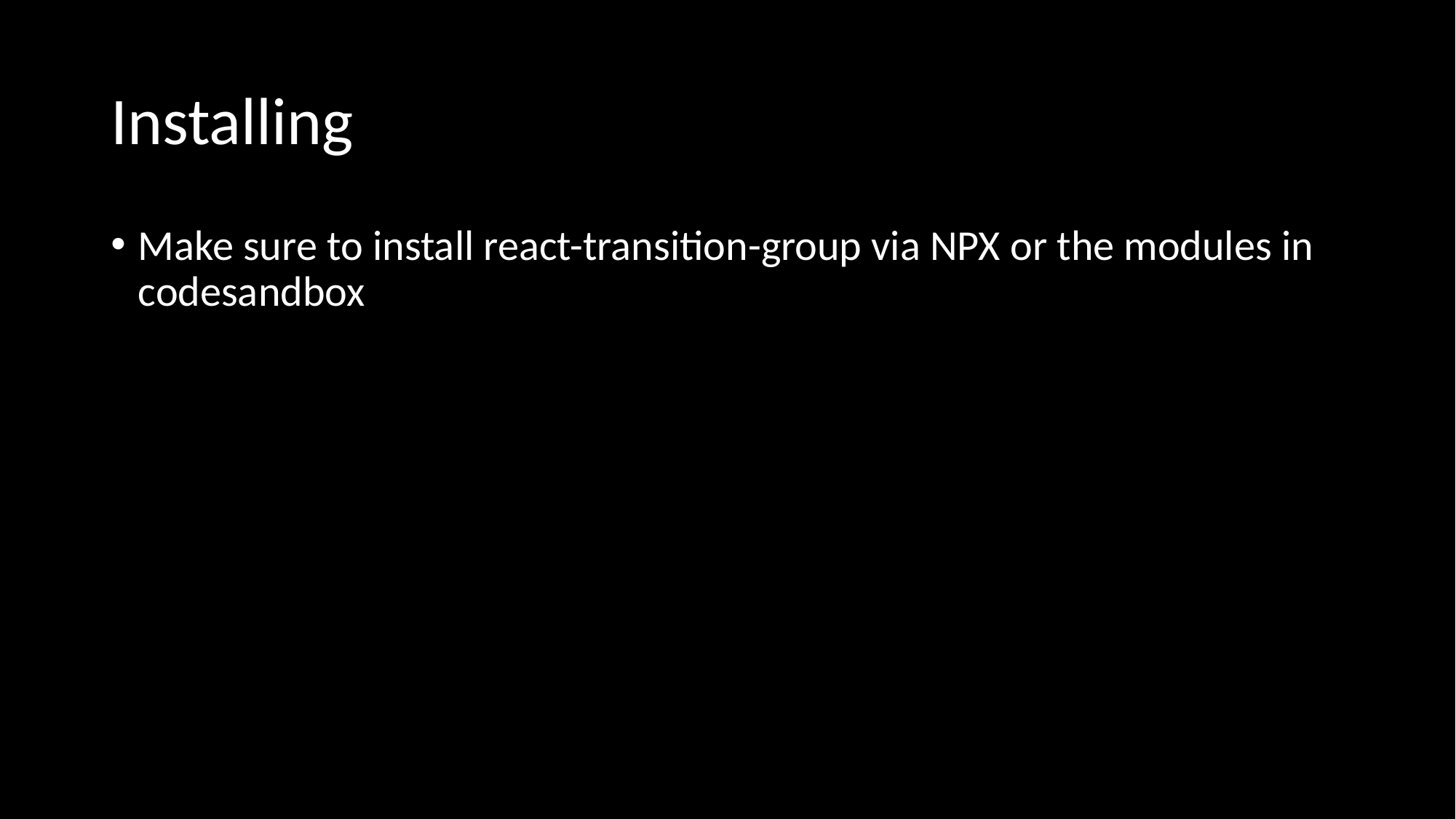

# Installing
Make sure to install react-transition-group via NPX or the modules in codesandbox